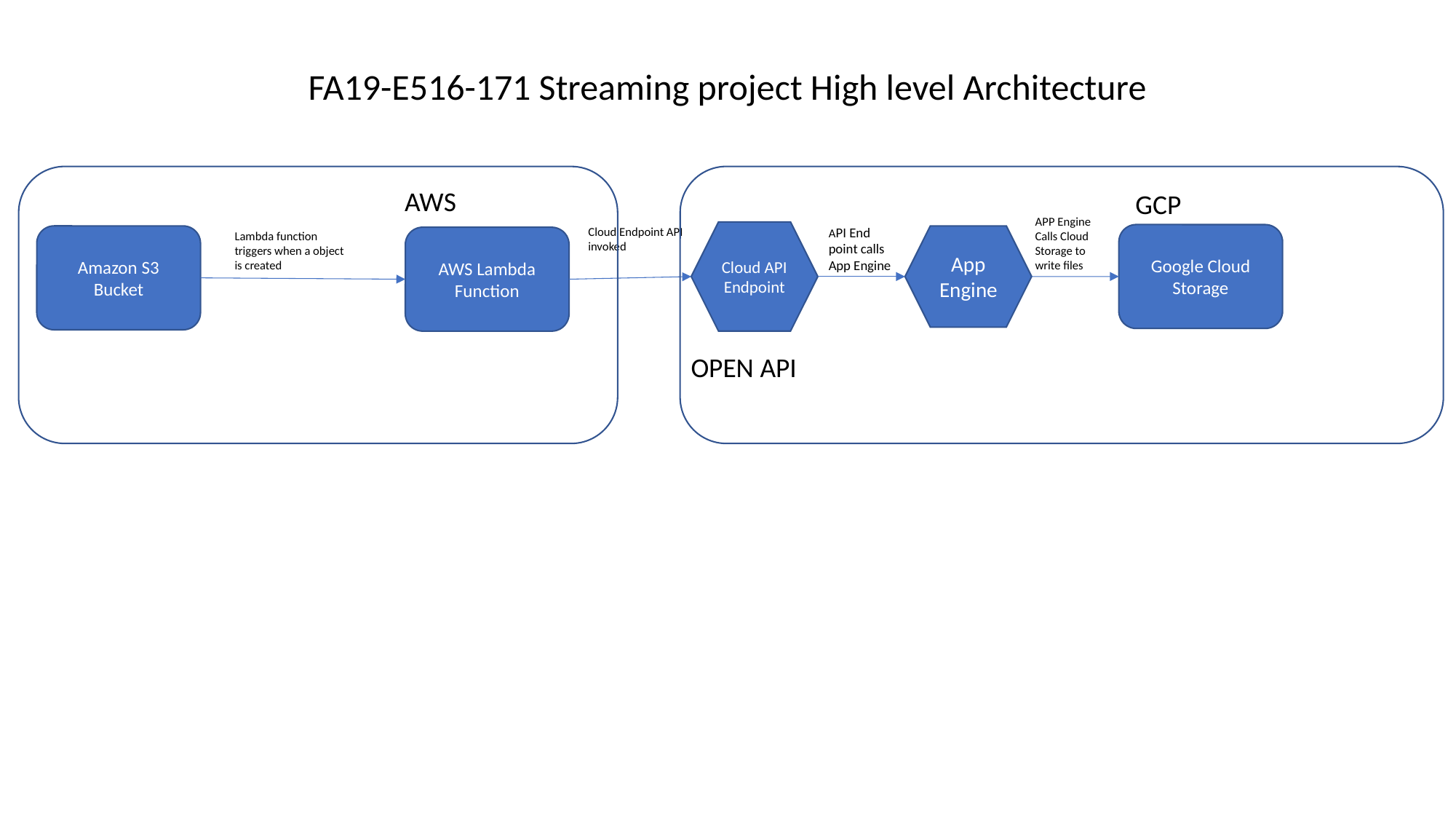

# FA19-E516-171 Streaming project High level Architecture

AWS
GCP
APP Engine
Calls Cloud Storage to write files
Cloud Endpoint API invoked
API End point calls App Engine
Cloud API Endpoint
Lambda function triggers when a object is created
Google Cloud Storage
Amazon S3 Bucket
App Engine
AWS Lambda Function
OPEN API